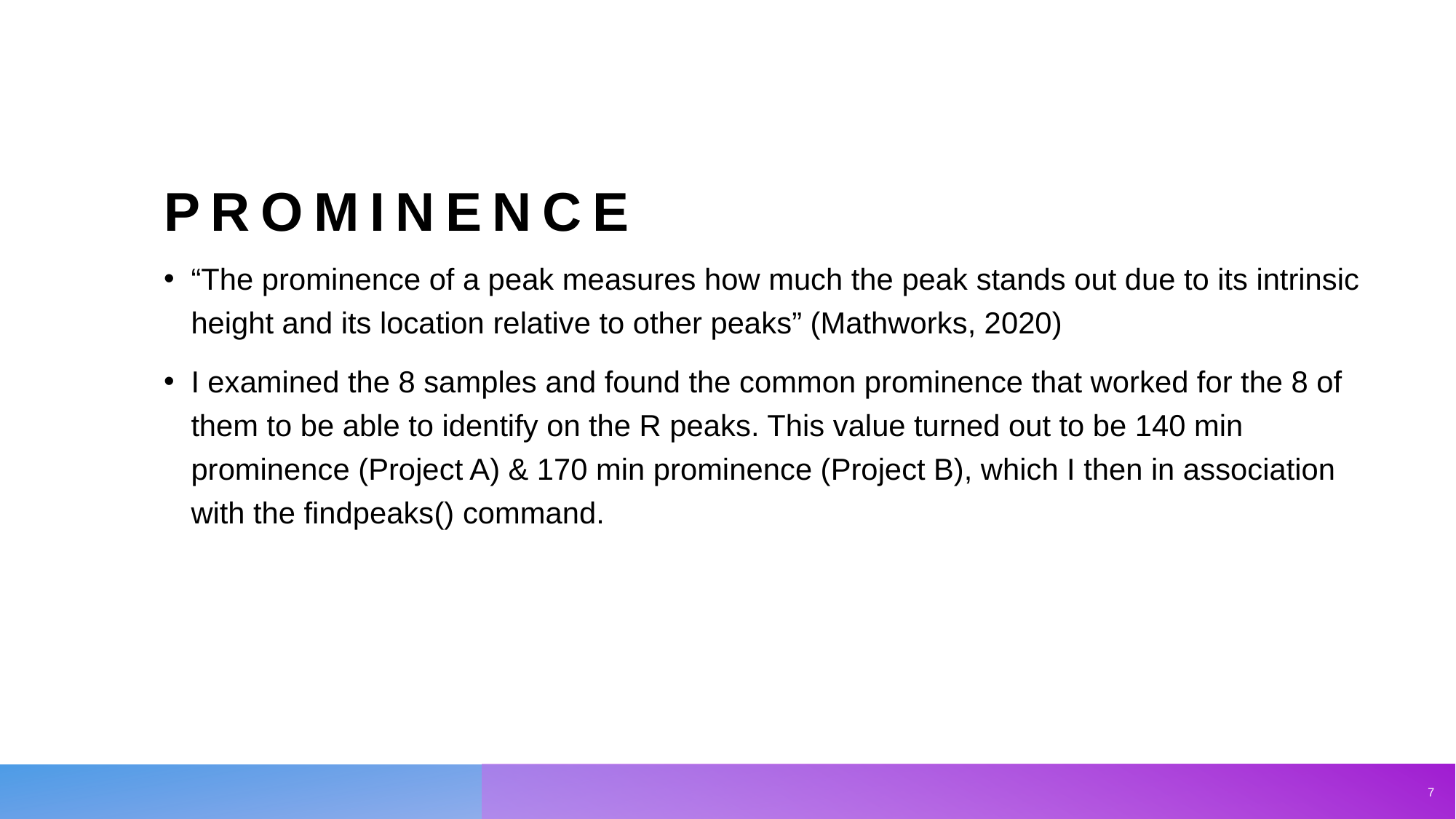

# Prominence
“The prominence of a peak measures how much the peak stands out due to its intrinsic height and its location relative to other peaks” (Mathworks, 2020)
I examined the 8 samples and found the common prominence that worked for the 8 of them to be able to identify on the R peaks. This value turned out to be 140 min prominence (Project A) & 170 min prominence (Project B), which I then in association with the findpeaks() command.
7